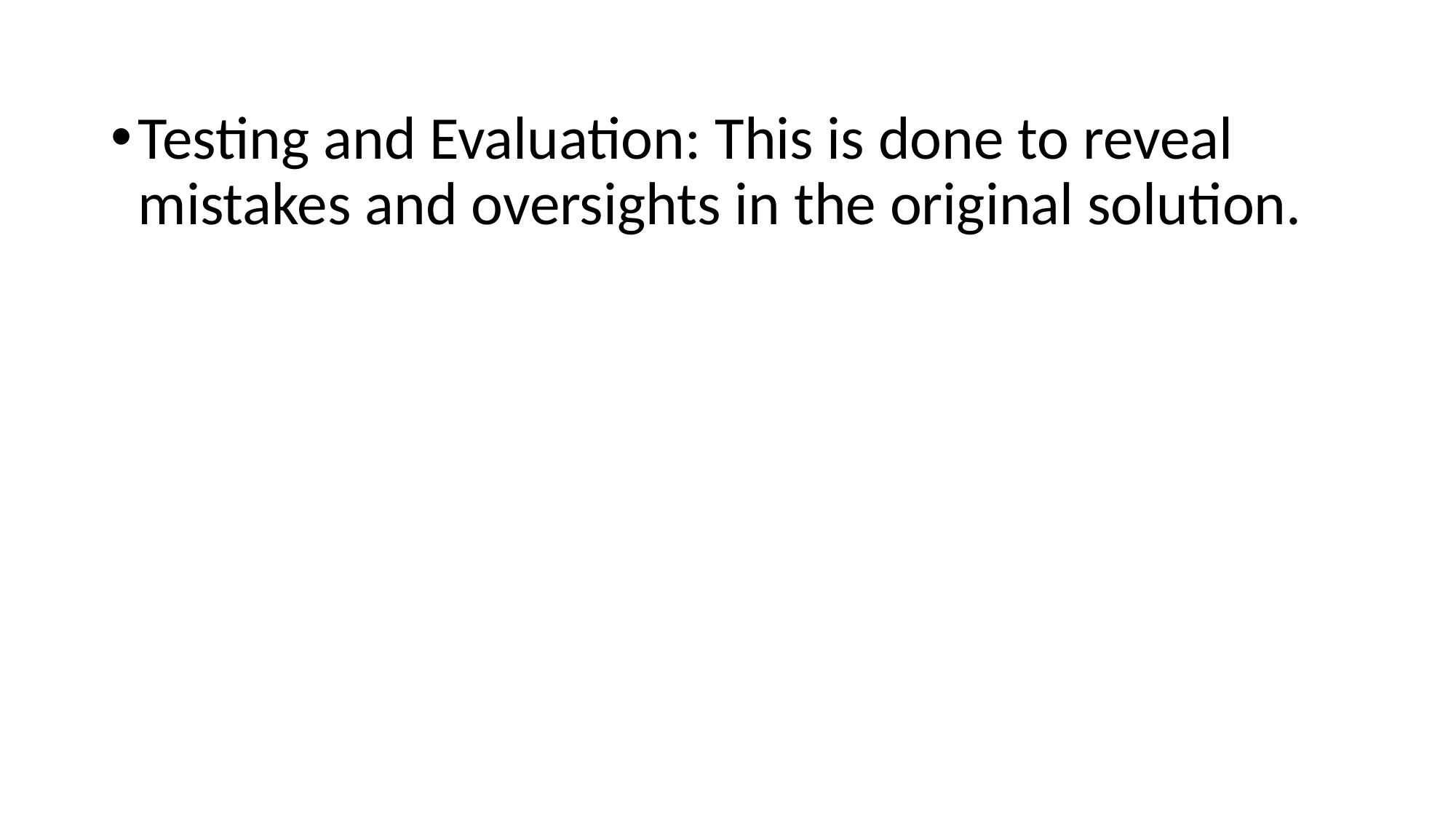

Testing and Evaluation: This is done to reveal mistakes and oversights in the original solution.